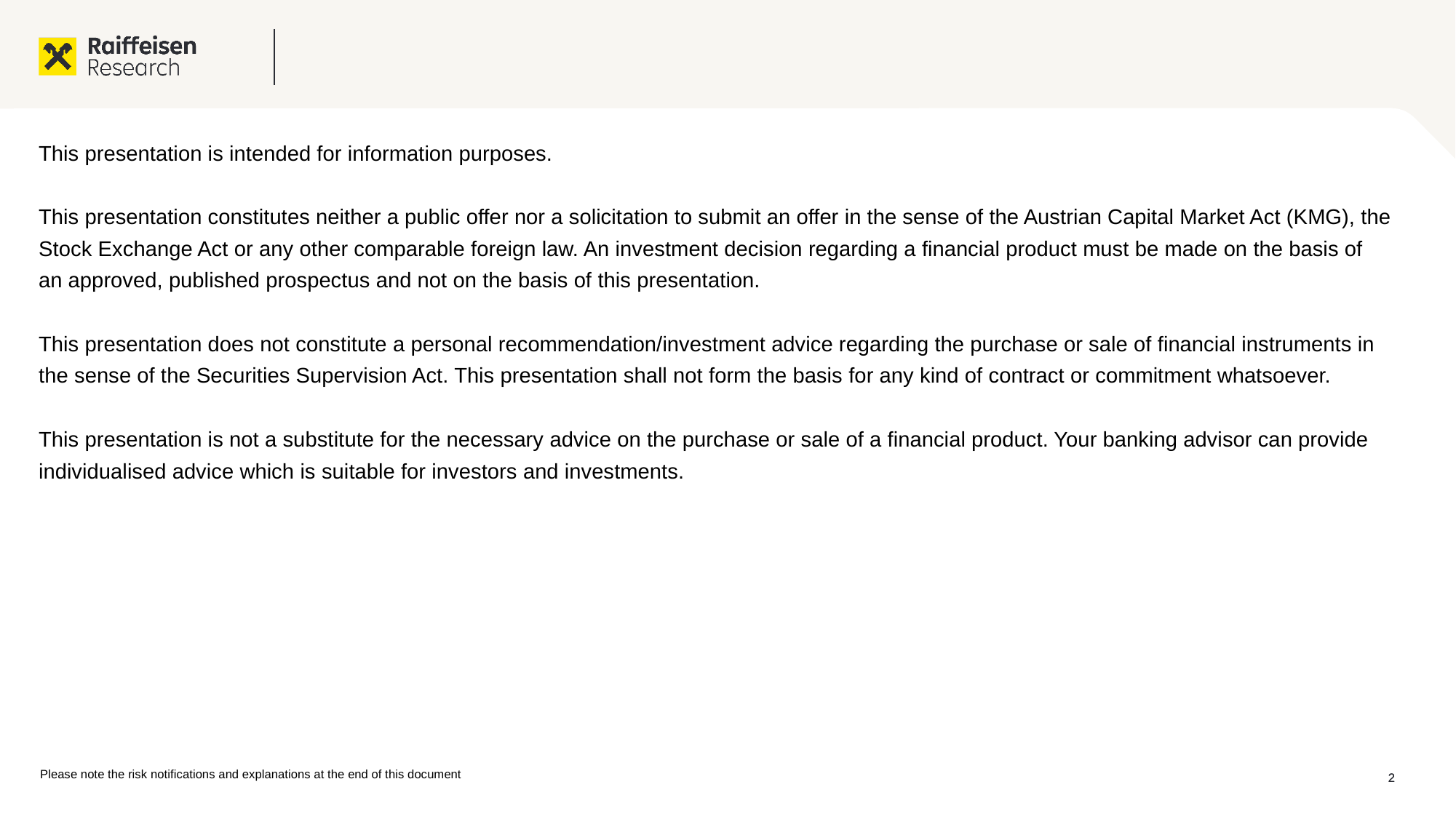

This presentation is intended for information purposes.
This presentation constitutes neither a public offer nor a solicitation to submit an offer in the sense of the Austrian Capital Market Act (KMG), the Stock Exchange Act or any other comparable foreign law. An investment decision regarding a financial product must be made on the basis of an approved, published prospectus and not on the basis of this presentation.
This presentation does not constitute a personal recommendation/investment advice regarding the purchase or sale of financial instruments in the sense of the Securities Supervision Act. This presentation shall not form the basis for any kind of contract or commitment whatsoever.
This presentation is not a substitute for the necessary advice on the purchase or sale of a financial product. Your banking advisor can provide individualised advice which is suitable for investors and investments.